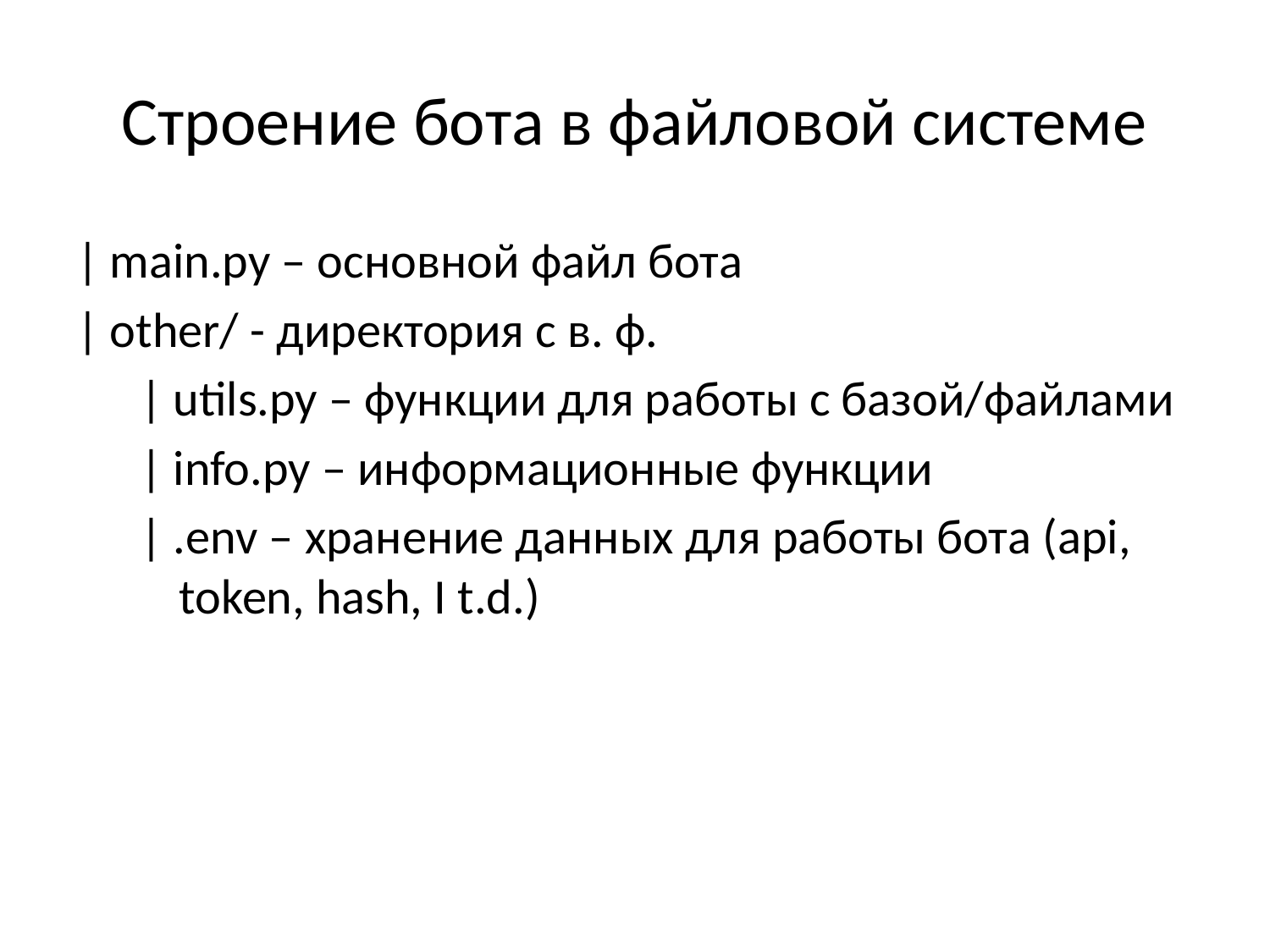

# Строение бота в файловой системе
| main.py – основной файл бота
| other/ - директория с в. ф.
| utils.py – функции для работы с базой/файлами
| info.py – информационные функции
| .env – хранение данных для работы бота (api, token, hash, I t.d.)